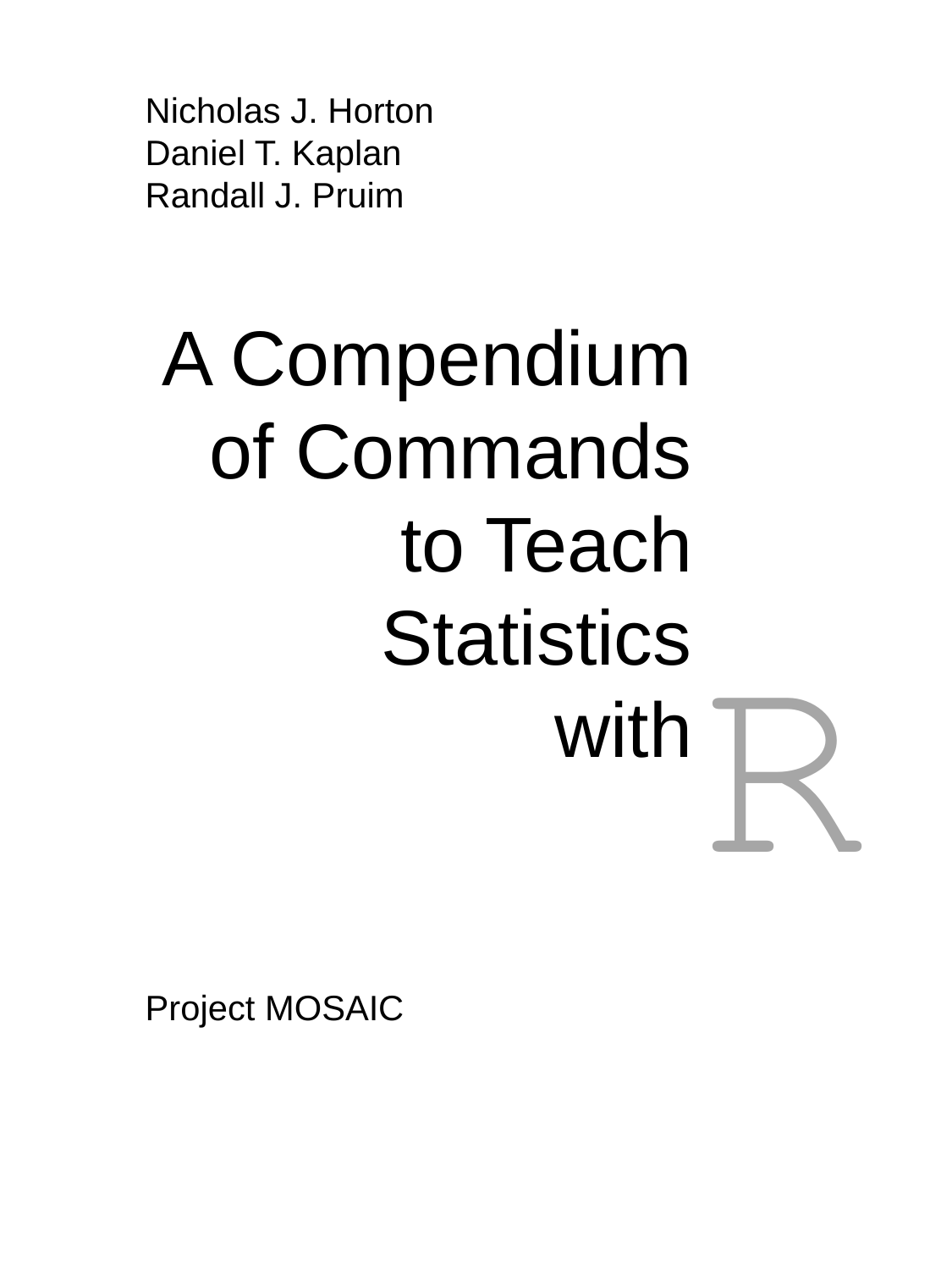

Nicholas J. Horton
Daniel T. Kaplan
Randall J. Pruim

A Compendium of Commands to Teach Statistics
with

Project MOSAIC
R